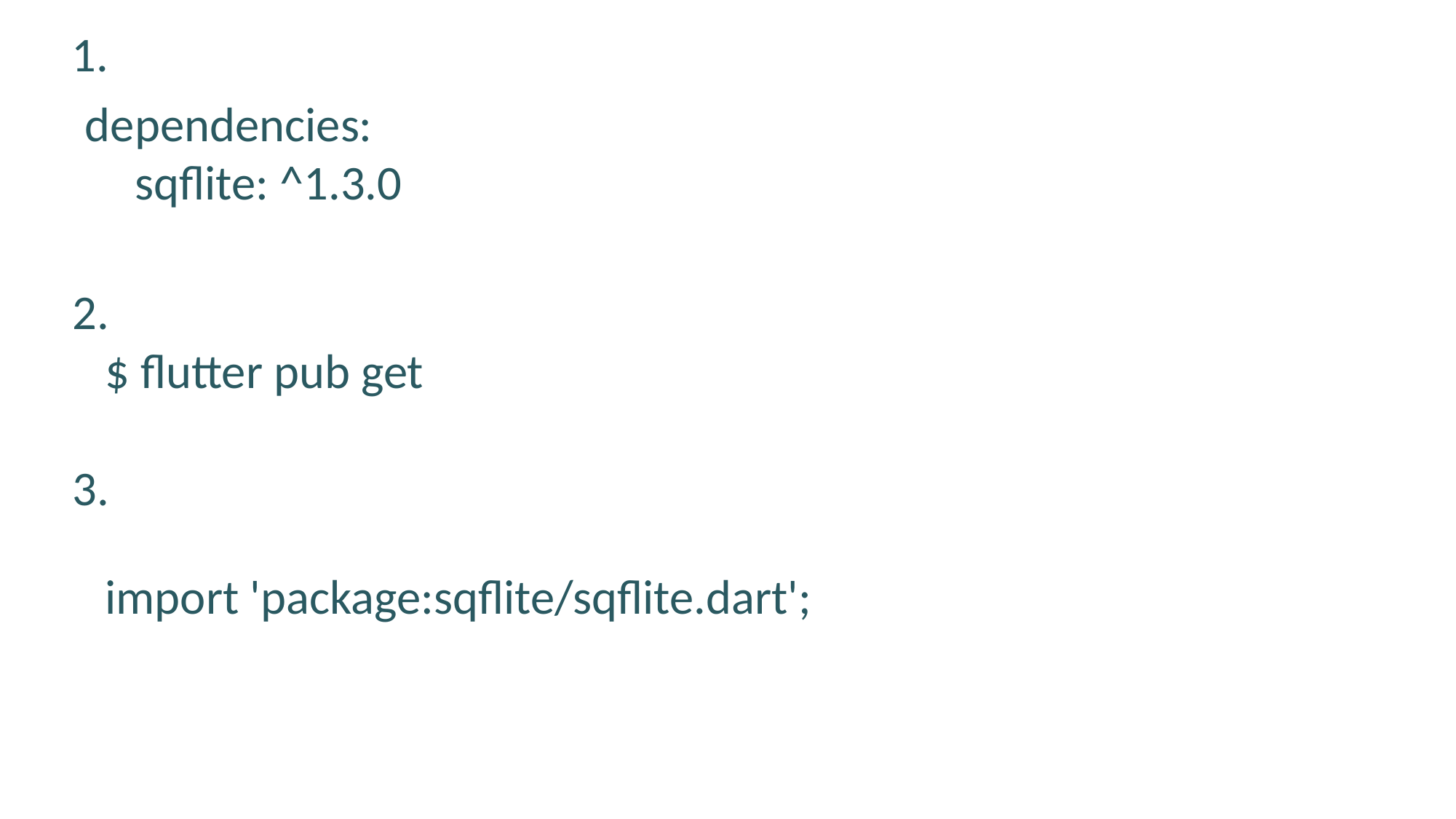

1.
dependencies:
  sqflite: ^1.3.0

2.
   $ flutter pub get

3.
   import 'package:sqflite/sqflite.dart';